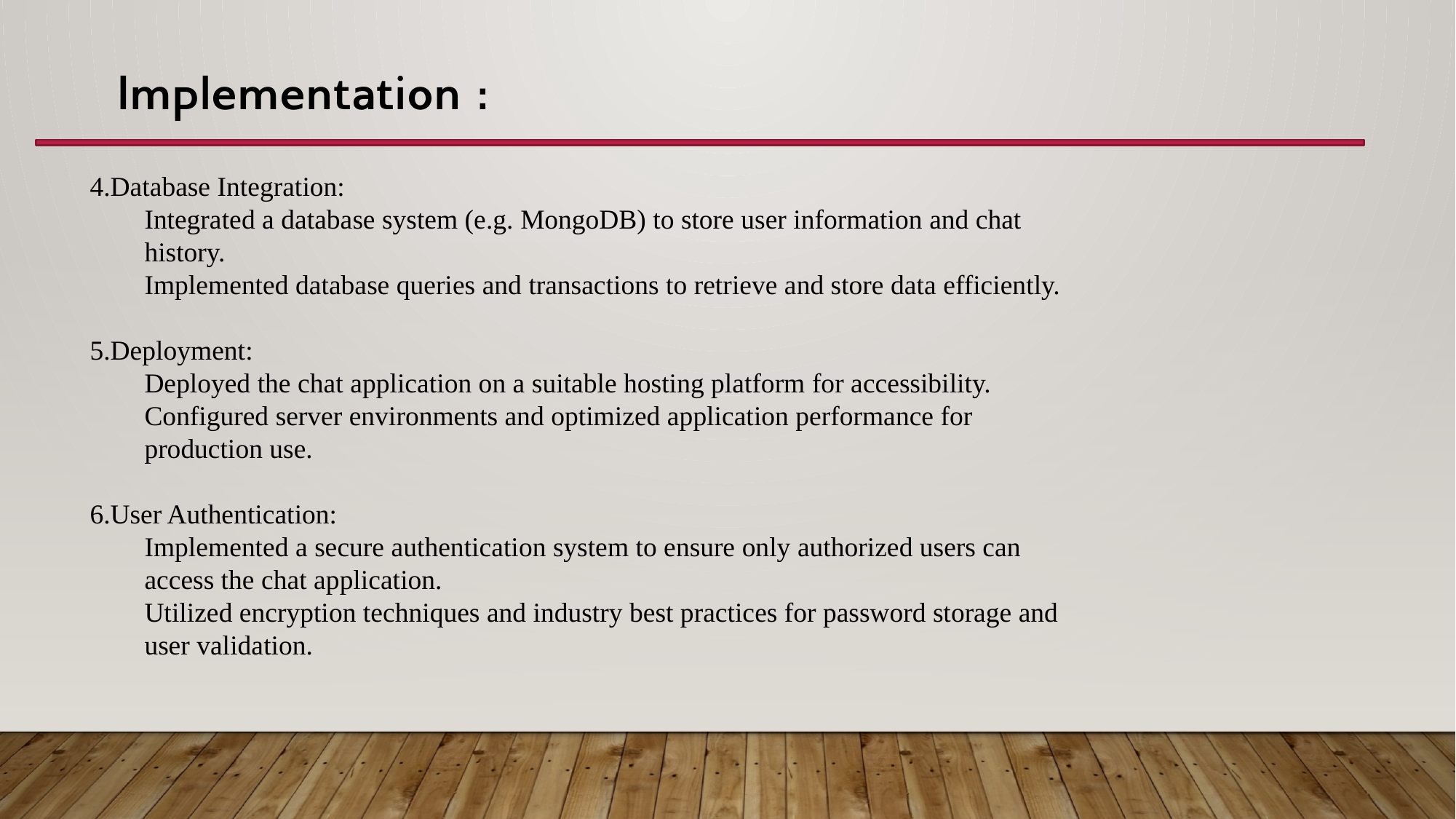

Implementation :

4.Database Integration:
Integrated a database system (e.g. MongoDB) to store user information and chat history.
Implemented database queries and transactions to retrieve and store data efficiently.

5.Deployment:
Deployed the chat application on a suitable hosting platform for accessibility.
Configured server environments and optimized application performance for production use.

6.User Authentication:
Implemented a secure authentication system to ensure only authorized users can access the chat application.
Utilized encryption techniques and industry best practices for password storage and user validation.